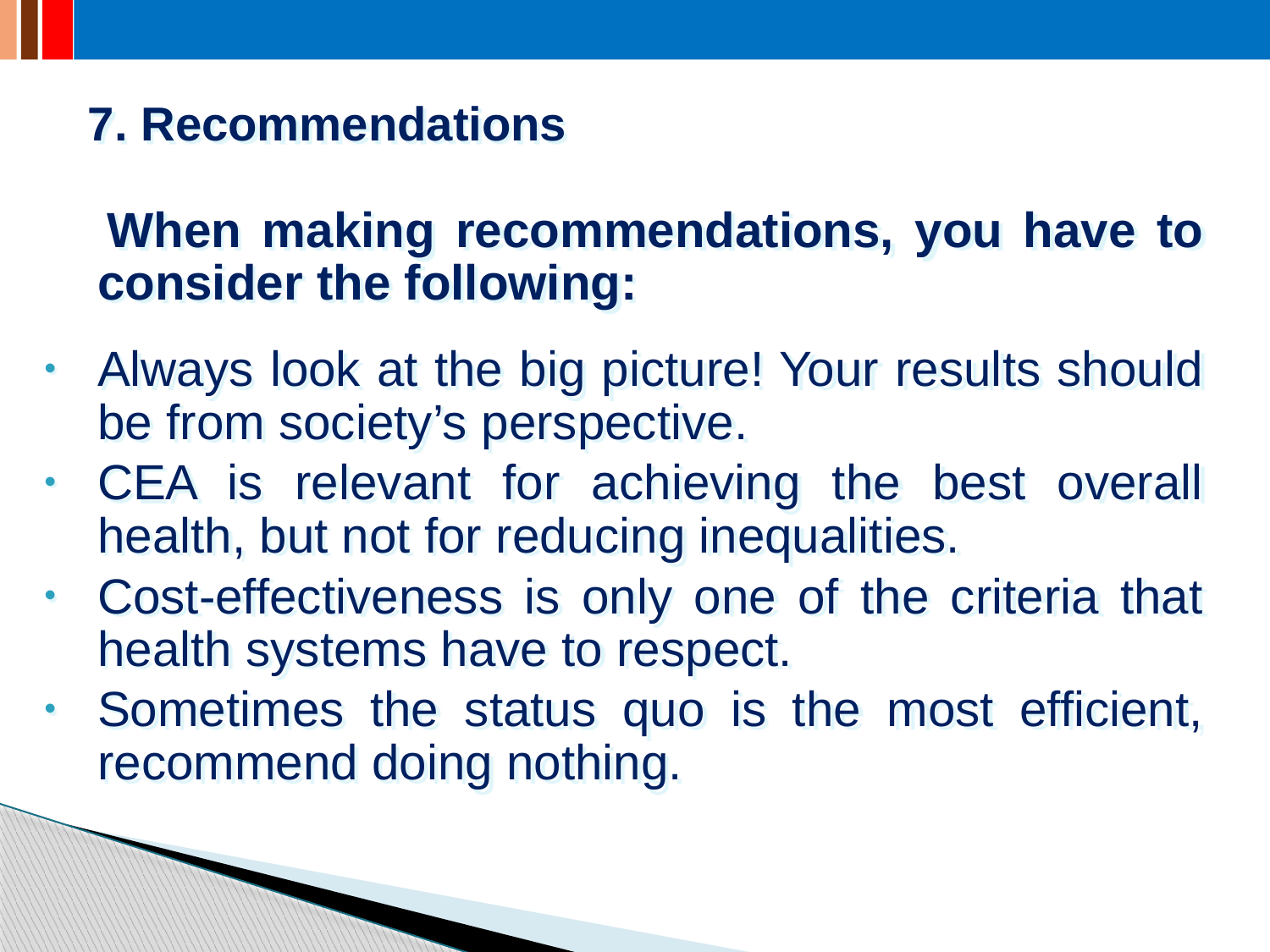

7. Recommendations

   When making recommendations, you have to consider the following:

Always look at the big picture! Your results should be from society’s perspective.
CEA is relevant for achieving the best overall health, but not for reducing inequalities.
Cost-effectiveness is only one of the criteria that health systems have to respect.
Sometimes the status quo is the most efficient, recommend doing nothing.